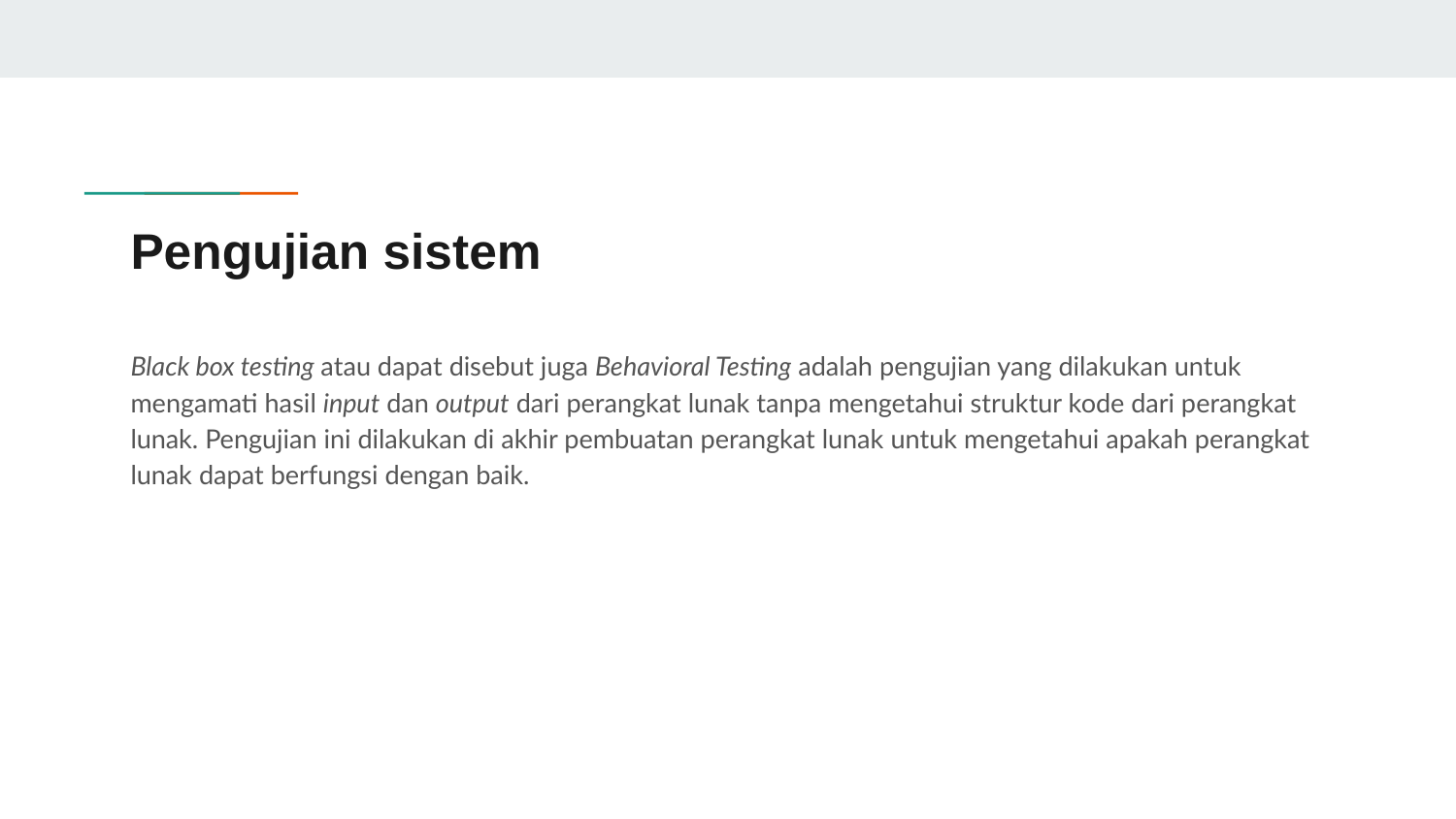

# Pengujian sistem
Black box testing atau dapat disebut juga Behavioral Testing adalah pengujian yang dilakukan untuk mengamati hasil input dan output dari perangkat lunak tanpa mengetahui struktur kode dari perangkat lunak. Pengujian ini dilakukan di akhir pembuatan perangkat lunak untuk mengetahui apakah perangkat lunak dapat berfungsi dengan baik.